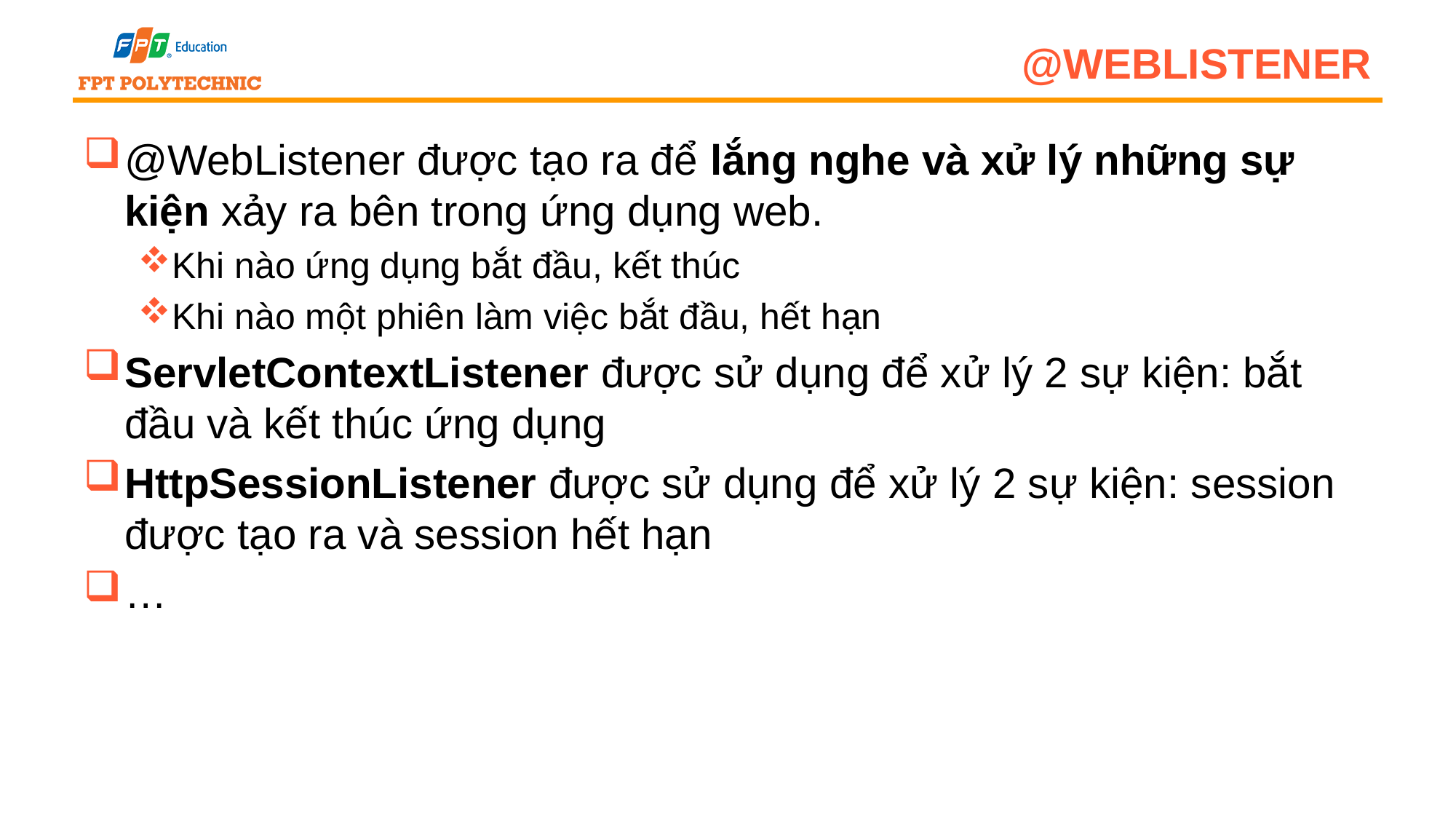

# @WebListener
@WebListener được tạo ra để lắng nghe và xử lý những sự kiện xảy ra bên trong ứng dụng web.
Khi nào ứng dụng bắt đầu, kết thúc
Khi nào một phiên làm việc bắt đầu, hết hạn
ServletContextListener được sử dụng để xử lý 2 sự kiện: bắt đầu và kết thúc ứng dụng
HttpSessionListener được sử dụng để xử lý 2 sự kiện: session được tạo ra và session hết hạn
…